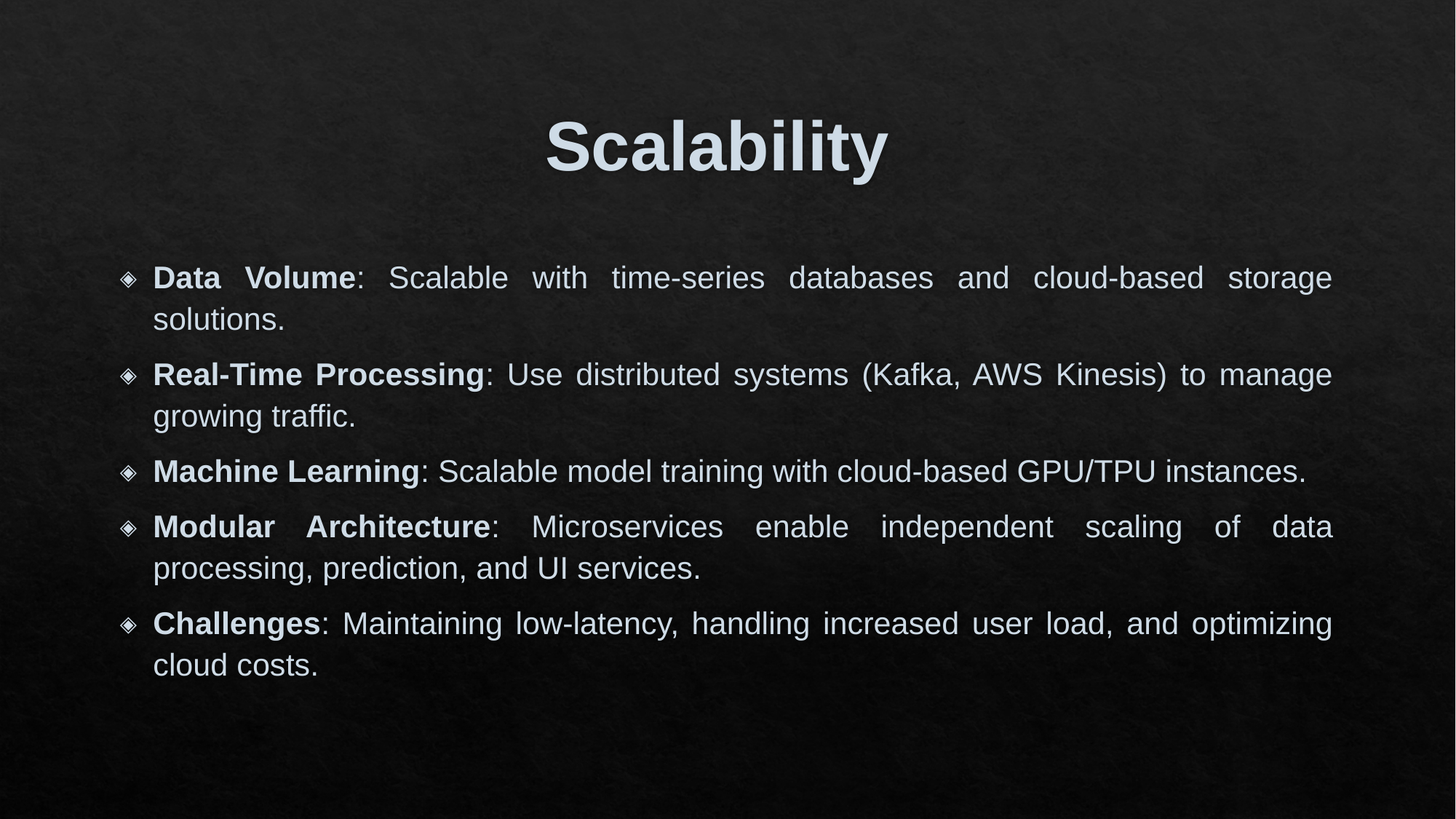

# Scalability
Data Volume: Scalable with time-series databases and cloud-based storage solutions.
Real-Time Processing: Use distributed systems (Kafka, AWS Kinesis) to manage growing traffic.
Machine Learning: Scalable model training with cloud-based GPU/TPU instances.
Modular Architecture: Microservices enable independent scaling of data processing, prediction, and UI services.
Challenges: Maintaining low-latency, handling increased user load, and optimizing cloud costs.